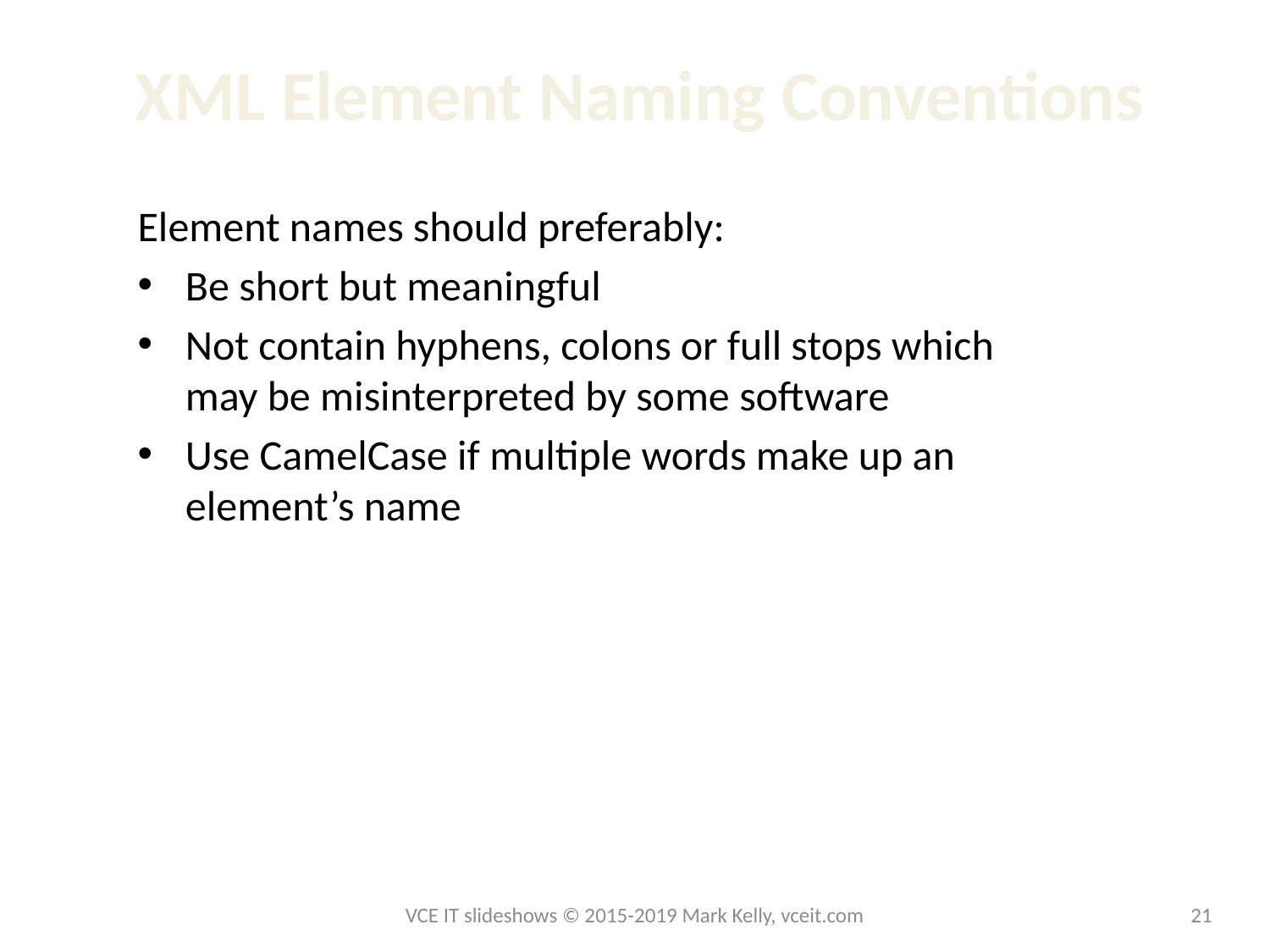

# XML Element Naming Conventions

Element names should preferably:
Be short but meaningful
Not contain hyphens, colons or full stops which may be misinterpreted by some software
Use CamelCase if multiple words make up an element’s name
VCE IT slideshows © 2015-2019 Mark Kelly, vceit.com
21